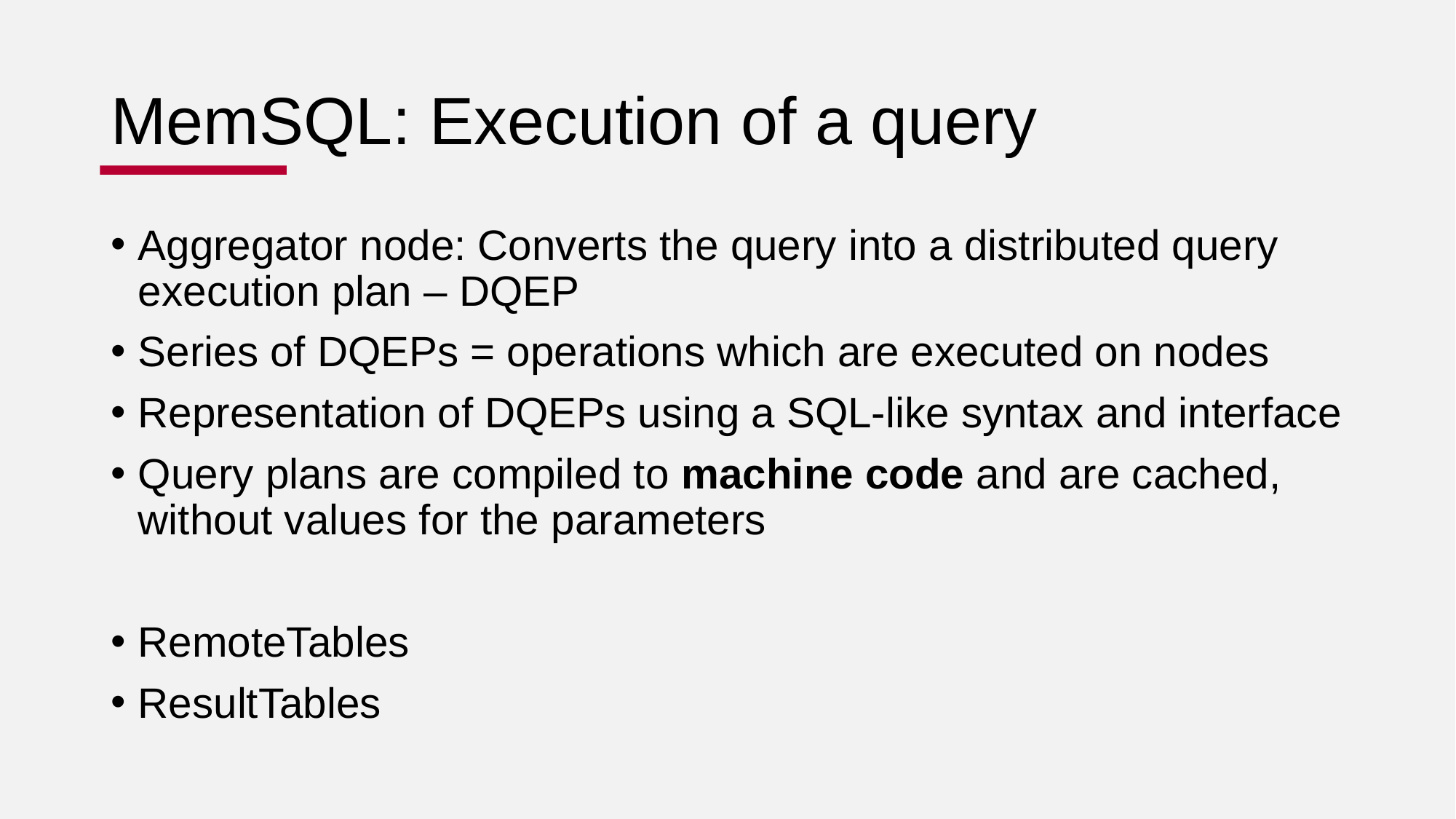

# MemSQL: Execution of a query
Aggregator node: Converts the query into a distributed query execution plan – DQEP
Series of DQEPs = operations which are executed on nodes
Representation of DQEPs using a SQL-like syntax and interface
Query plans are compiled to machine code and are cached, without values for the parameters

RemoteTables
ResultTables